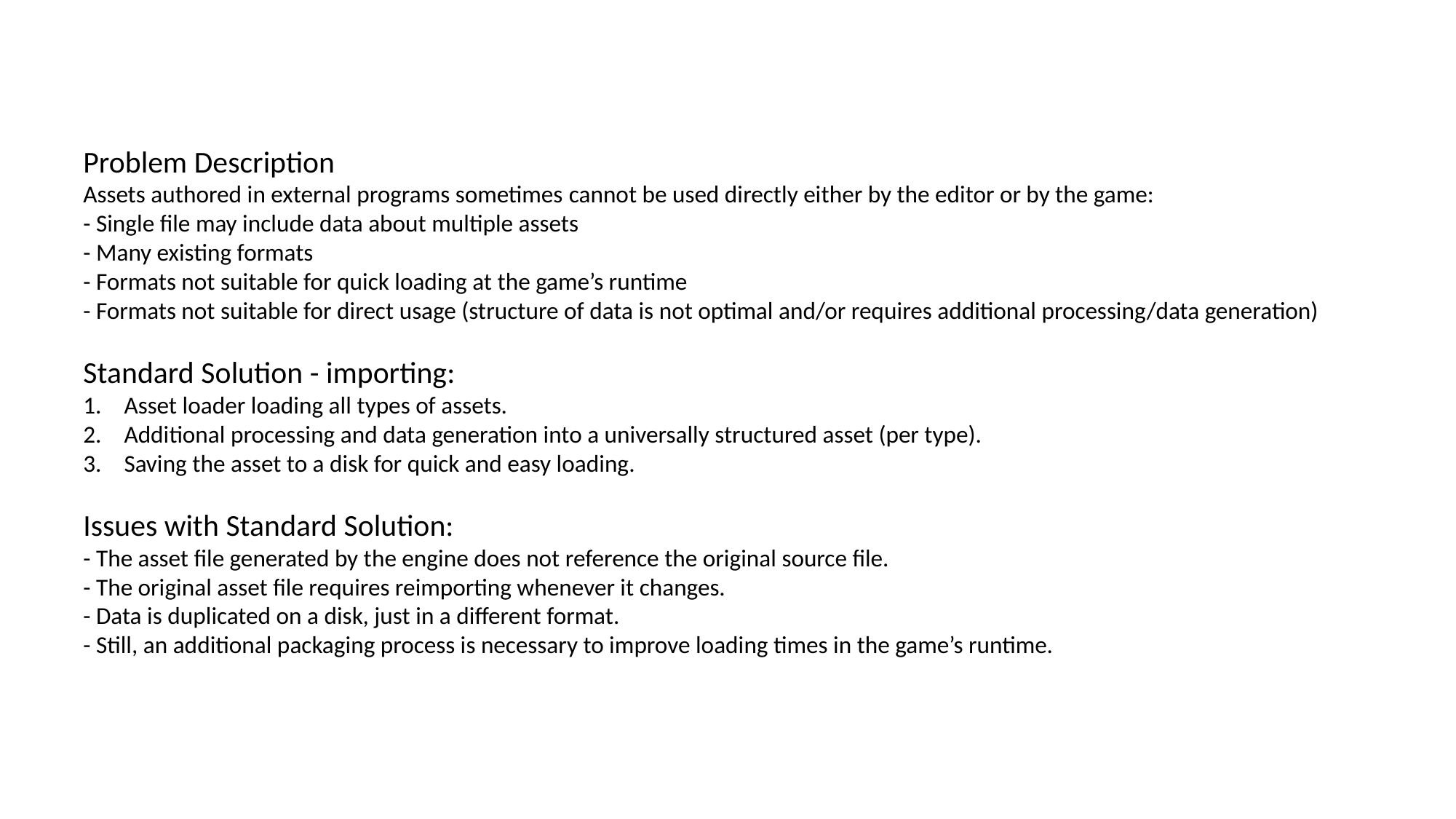

Problem Description
Assets authored in external programs sometimes cannot be used directly either by the editor or by the game:
- Single file may include data about multiple assets
- Many existing formats
- Formats not suitable for quick loading at the game’s runtime
- Formats not suitable for direct usage (structure of data is not optimal and/or requires additional processing/data generation)

Standard Solution - importing:
Asset loader loading all types of assets.
Additional processing and data generation into a universally structured asset (per type).
Saving the asset to a disk for quick and easy loading.

Issues with Standard Solution:
- The asset file generated by the engine does not reference the original source file.
- The original asset file requires reimporting whenever it changes.
- Data is duplicated on a disk, just in a different format.
- Still, an additional packaging process is necessary to improve loading times in the game’s runtime.